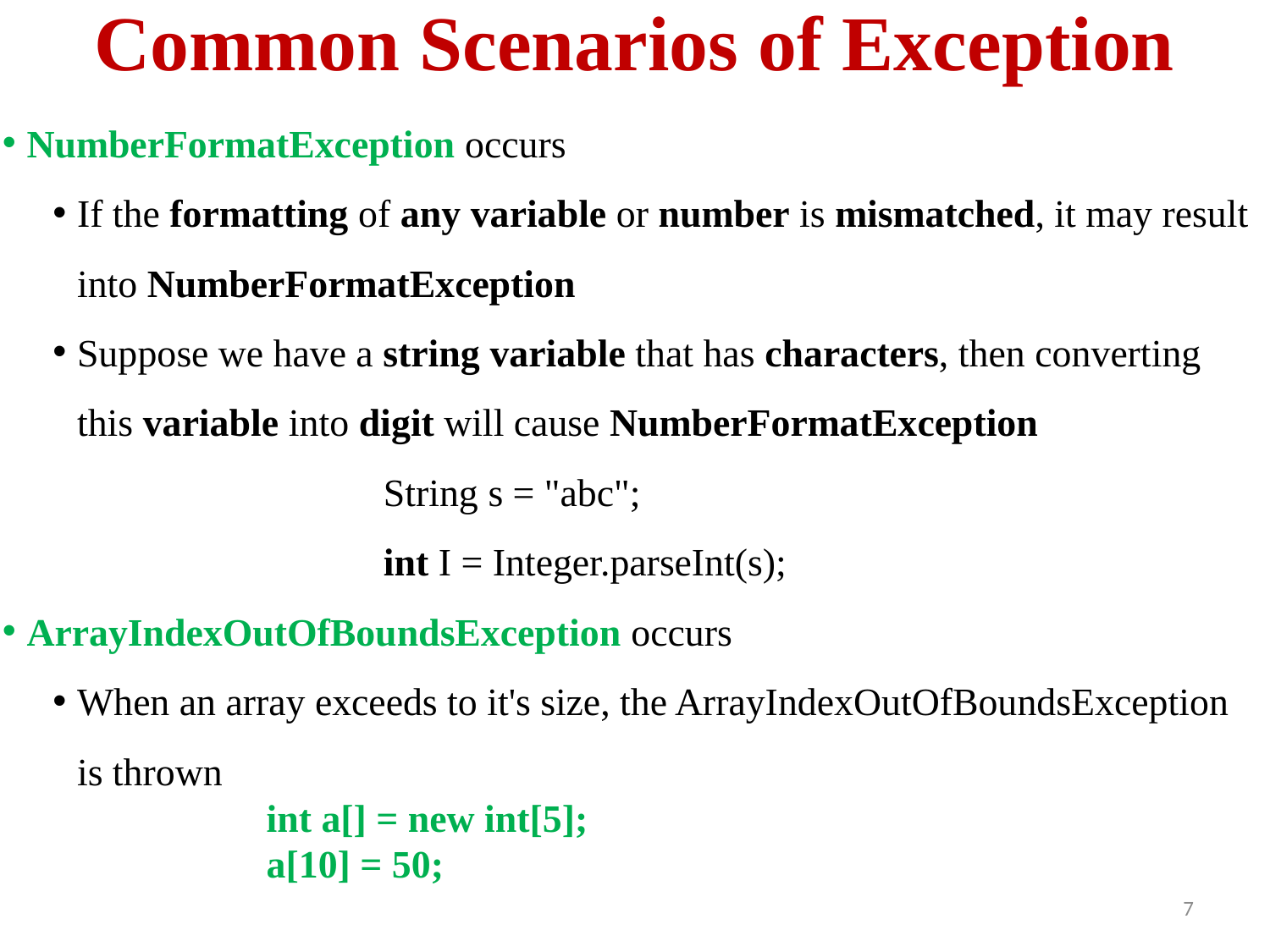

# Common Scenarios of Exception

NumberFormatException occurs
If the formatting of any variable or number is mismatched, it may result into NumberFormatException
Suppose we have a string variable that has characters, then converting this variable into digit will cause NumberFormatException
			String s = "abc";
			int I = Integer.parseInt(s);
ArrayIndexOutOfBoundsException occurs
When an array exceeds to it's size, the ArrayIndexOutOfBoundsException is thrown
		 int a[] = new int[5];
		 a[10] = 50;

7